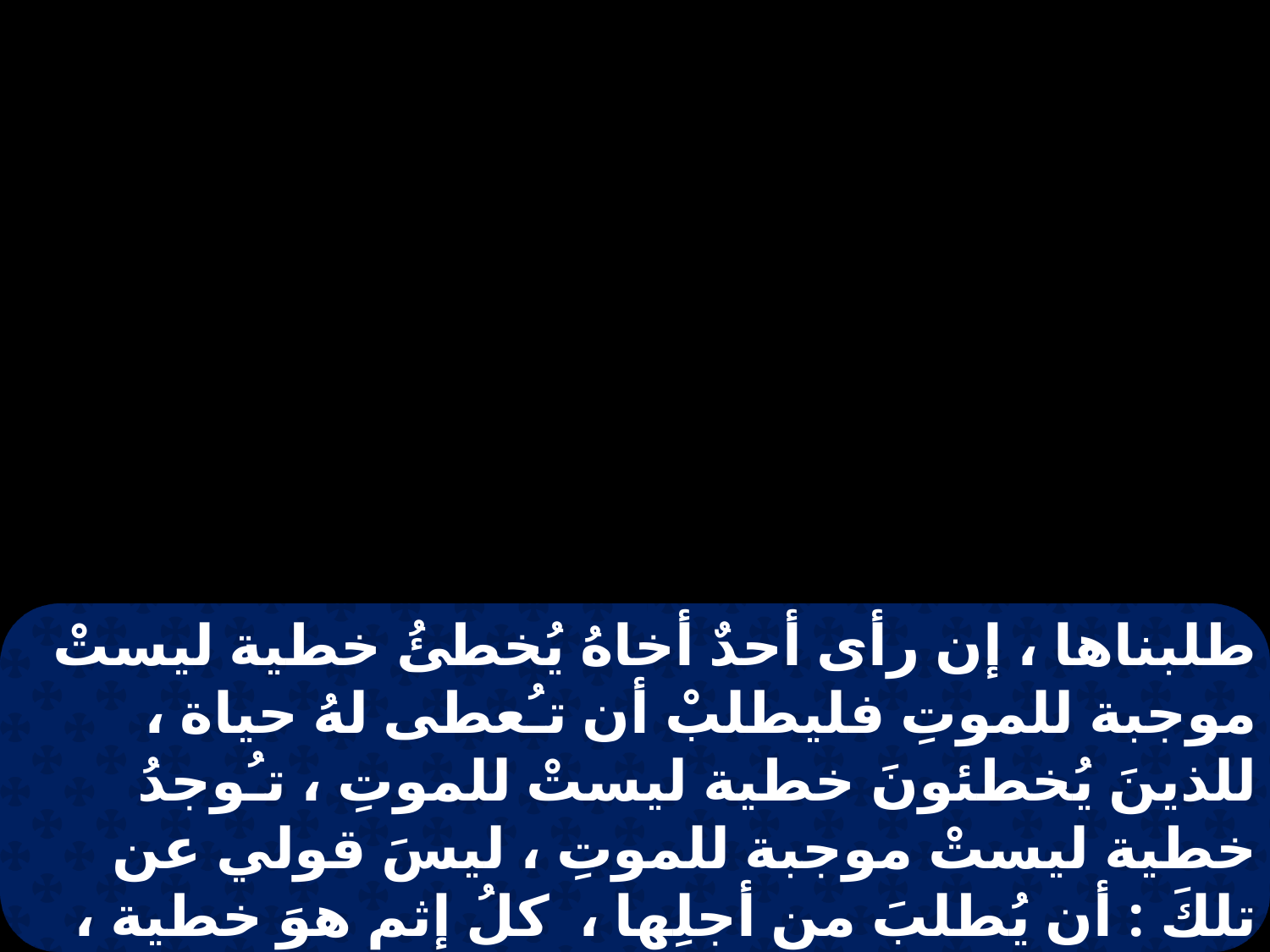

طلبناها ، إن رأى أحدٌ أخاهُ يُخطئُ خطية ليستْ موجبة للموتِ فليطلبْ أن تـُعطى لهُ حياة ، للذينَ يُخطئونَ خطية ليستْ للموتِ ، تـُوجدُ خطية ليستْ موجبة للموتِ ، ليسَ قولي عن تلكَ : أن يُطلبَ من أجلِها ،  كلُ إثمٍ هوَ خطية ،